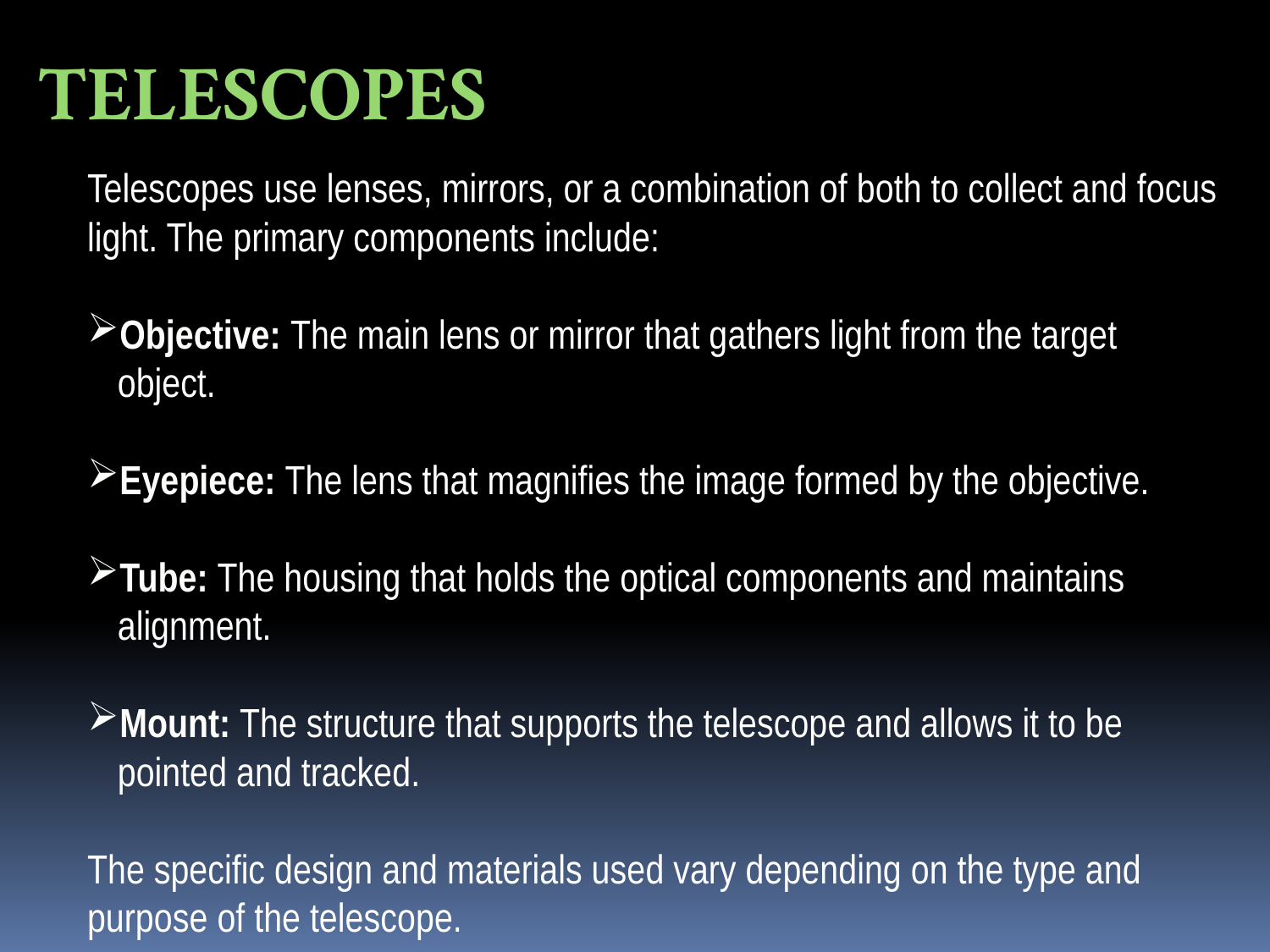

TELESCOPES
Telescopes use lenses, mirrors, or a combination of both to collect and focus light. The primary components include:

Objective: The main lens or mirror that gathers light from the target object.

Eyepiece: The lens that magnifies the image formed by the objective.

Tube: The housing that holds the optical components and maintains alignment.

Mount: The structure that supports the telescope and allows it to be pointed and tracked.

The specific design and materials used vary depending on the type and purpose of the telescope.